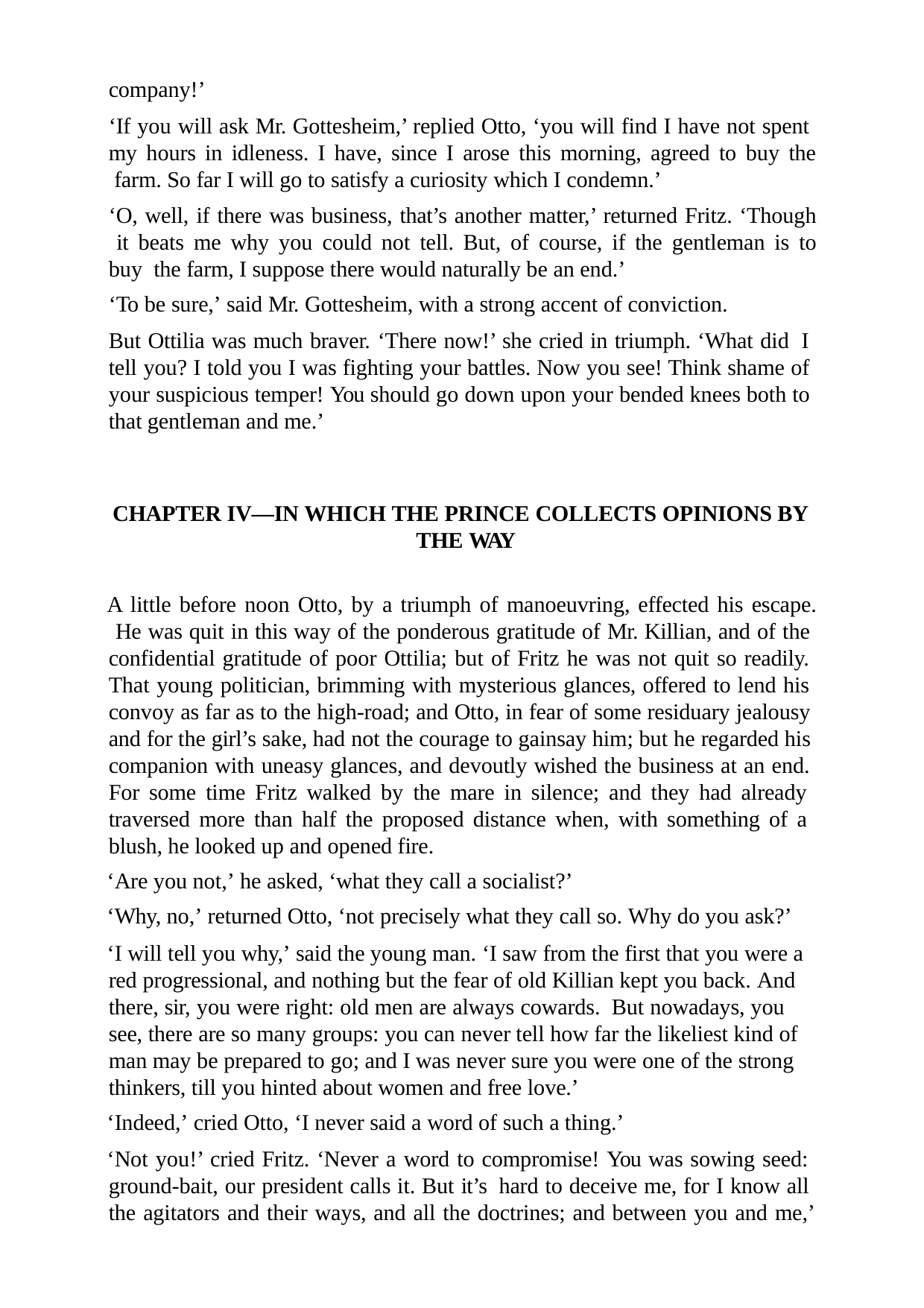

company!’
‘If you will ask Mr. Gottesheim,’ replied Otto, ‘you will find I have not spent  my hours in idleness. I have, since I arose this morning, agreed to buy the  farm. So far I will go to satisfy a curiosity which I condemn.’
‘O, well, if there was business, that’s another matter,’ returned Fritz. ‘Though  it beats me why you could not tell. But, of course, if the gentleman is to buy  the farm, I suppose there would naturally be an end.’
‘To be sure,’ said Mr. Gottesheim, with a strong accent of conviction.
But Ottilia was much braver. ‘There now!’ she cried in triumph. ‘What did I  tell you? I told you I was fighting your battles. Now you see! Think shame of  your suspicious temper! You should go down upon your bended knees both to  that gentleman and me.’

CHAPTER IV—IN WHICH THE PRINCE COLLECTS OPINIONS BY  THE WAY

A little before noon Otto, by a triumph of manoeuvring, effected his escape.  He was quit in this way of the ponderous gratitude of Mr. Killian, and of the  confidential gratitude of poor Ottilia; but of Fritz he was not quit so readily.  That young politician, brimming with mysterious glances, offered to lend his  convoy as far as to the high-road; and Otto, in fear of some residuary jealousy  and for the girl’s sake, had not the courage to gainsay him; but he regarded his  companion with uneasy glances, and devoutly wished the business at an end.  For some time Fritz walked by the mare in silence; and they had already  traversed more than half the proposed distance when, with something of a  blush, he looked up and opened fire.
‘Are you not,’ he asked, ‘what they call a socialist?’
‘Why, no,’ returned Otto, ‘not precisely what they call so. Why do you ask?’
‘I will tell you why,’ said the young man. ‘I saw from the first that you were a  red progressional, and nothing but the fear of old Killian kept you back. And  there, sir, you were right: old men are always cowards. But nowadays, you  see, there are so many groups: you can never tell how far the likeliest kind of  man may be prepared to go; and I was never sure you were one of the strong  thinkers, till you hinted about women and free love.’
‘Indeed,’ cried Otto, ‘I never said a word of such a thing.’
‘Not you!’ cried Fritz. ‘Never a word to compromise! You was sowing seed:  ground-bait, our president calls it. But it’s hard to deceive me, for I know all  the agitators and their ways, and all the doctrines; and between you and me,’